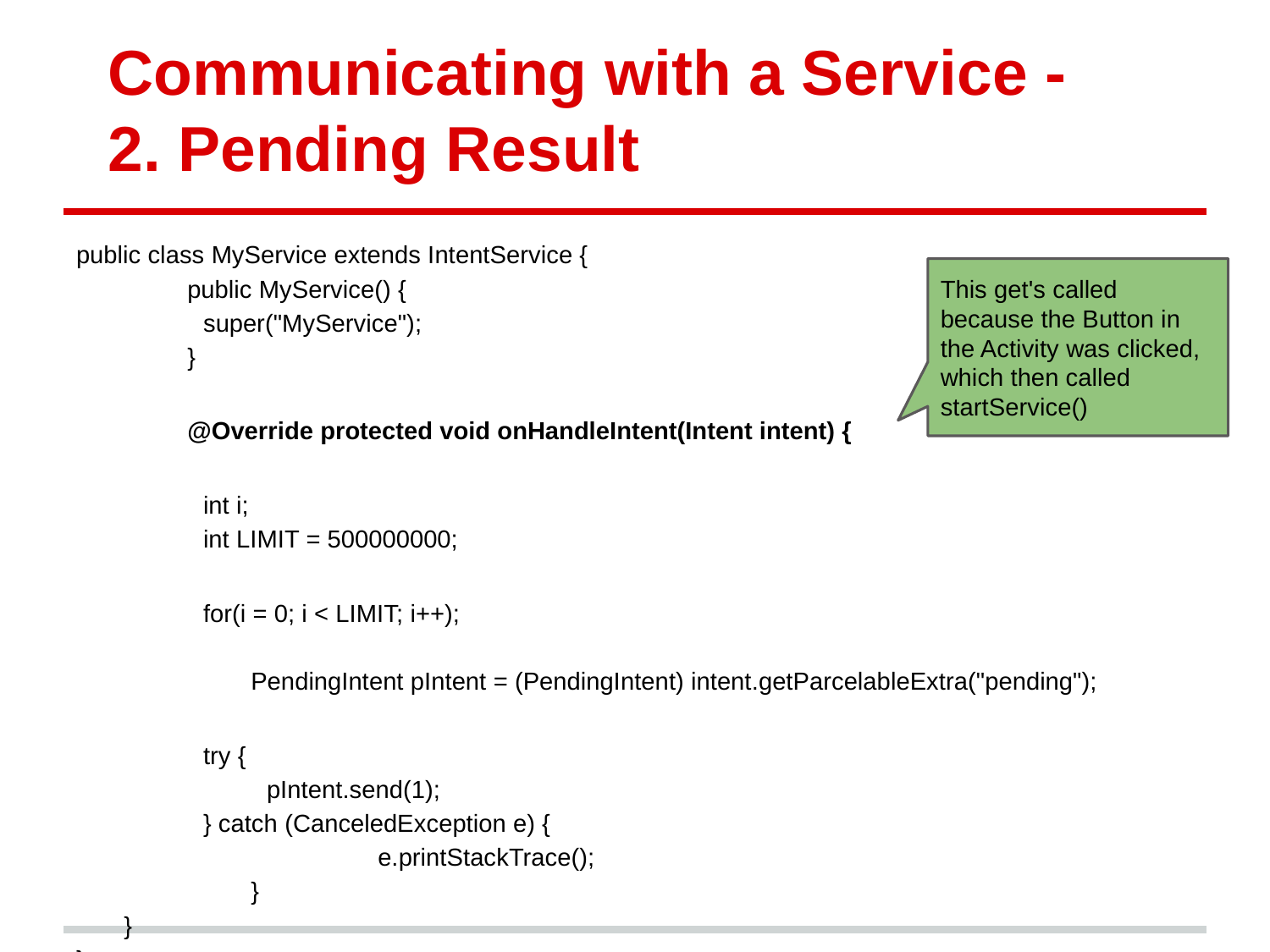

# Communicating with a Service -
2. Pending Result
public class MyService extends IntentService {
public MyService() {
super("MyService");
}

@Override protected void onHandleIntent(Intent intent) {

int i;
int LIMIT = 500000000;

for(i = 0; i < LIMIT; i++);

		PendingIntent pIntent = (PendingIntent) intent.getParcelableExtra("pending");

try {
pIntent.send(1);
} catch (CanceledException e) {
			e.printStackTrace();
		}
	}
}

This get's called because the Button in the Activity was clicked, which then called startService()